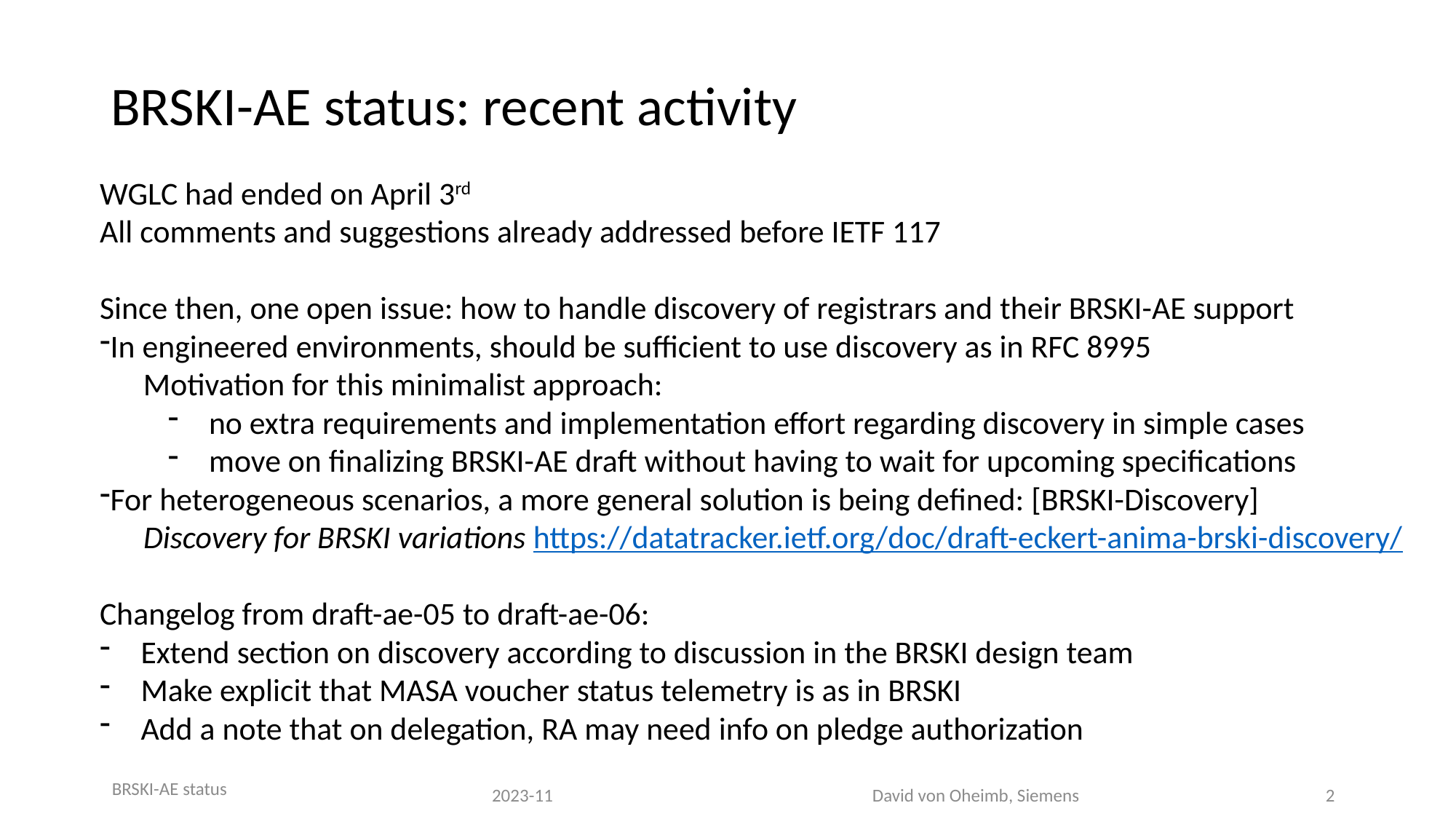

BRSKI-AE status: recent activity
WGLC had ended on April 3rd
All comments and suggestions already addressed before IETF 117

Since then, one open issue: how to handle discovery of registrars and their BRSKI-AE support
In engineered environments, should be sufficient to use discovery as in RFC 8995
      Motivation for this minimalist approach:
no extra requirements and implementation effort regarding discovery in simple cases
move on finalizing BRSKI-AE draft without having to wait for upcoming specifications
For heterogeneous scenarios, a more general solution is being defined: [BRSKI-Discovery]
      Discovery for BRSKI variations https://datatracker.ietf.org/doc/draft-eckert-anima-brski-discovery/

Changelog from draft-ae-05 to draft-ae-06:
Extend section on discovery according to discussion in the BRSKI design team
Make explicit that MASA voucher status telemetry is as in BRSKI
Add a note that on delegation, RA may need info on pledge authorization